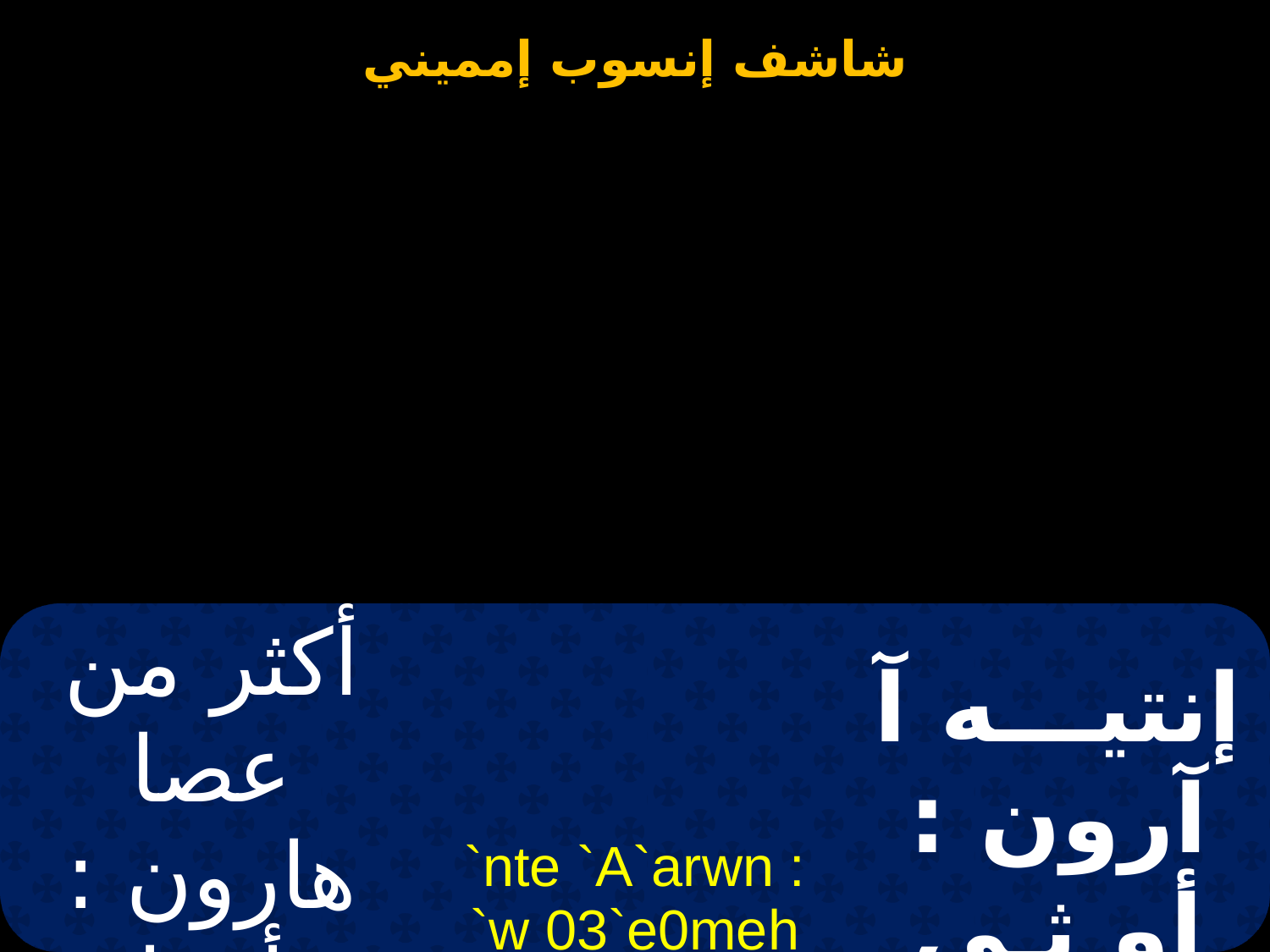

| أكثر من عصا هارون : أيتها الممتلئة نعمة | `nte `A`arwn : `w 03`e0meh `n`hmot | إنتيـــه آ آرون : أو ثـي اثميه إن إهموت |
| --- | --- | --- |